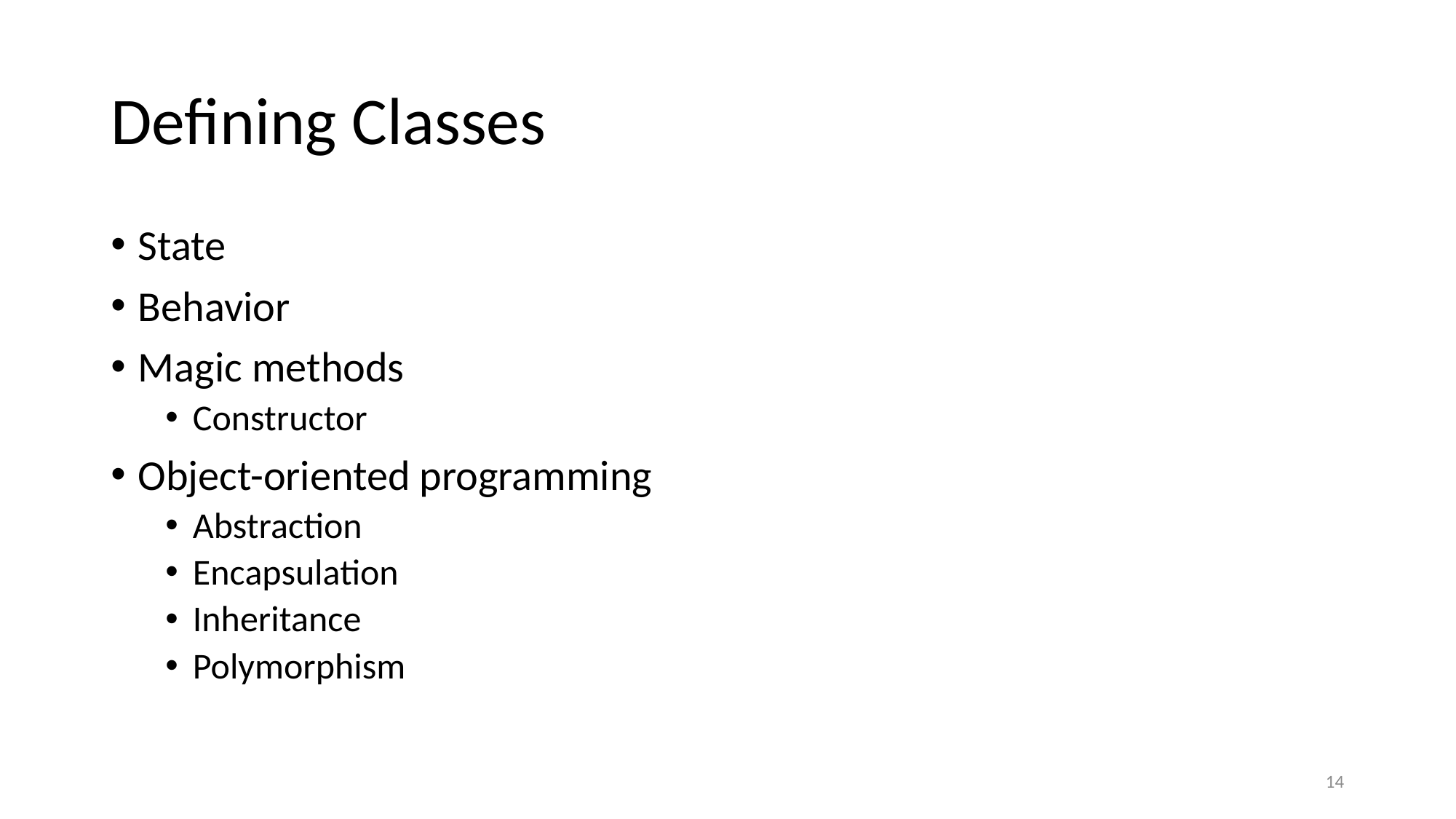

# Defining Classes
State
Behavior
Magic methods
Constructor
Object-oriented programming
Abstraction
Encapsulation
Inheritance
Polymorphism

14